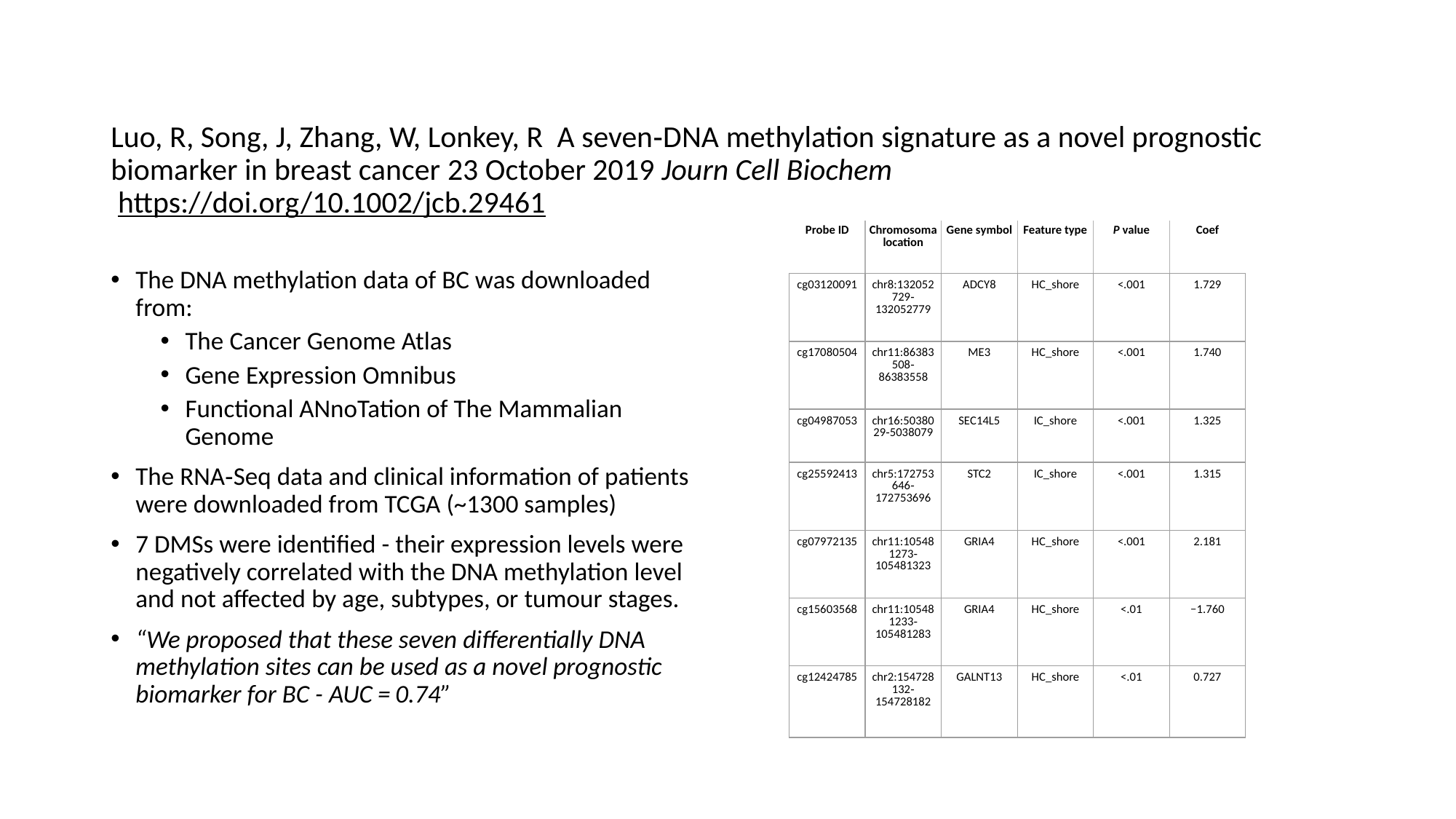

# Luo, R, Song, J, Zhang, W, Lonkey, R  A seven‐DNA methylation signature as a novel prognostic biomarker in breast cancer 23 October 2019 Journ Cell Biochem  https://doi.org/10.1002/jcb.29461

The DNA methylation data of BC was downloaded from:
The Cancer Genome Atlas
Gene Expression Omnibus
Functional ANnoTation of The Mammalian Genome
The RNA‐Seq data and clinical information of patients were downloaded from TCGA (~1300 samples)
7 DMSs were identified - their expression levels were negatively correlated with the DNA methylation level and not affected by age, subtypes, or tumour stages.
“We proposed that these seven differentially DNA methylation sites can be used as a novel prognostic biomarker for BC - AUC = 0.74”
| Probe ID | Chromosoma location | Gene symbol | Feature type | P value | Coef |
| --- | --- | --- | --- | --- | --- |
| cg03120091 | chr8:132052729‐132052779 | ADCY8 | HC\_shore | <.001 | 1.729 |
| cg17080504 | chr11:86383508‐86383558 | ME3 | HC\_shore | <.001 | 1.740 |
| cg04987053 | chr16:5038029‐5038079 | SEC14L5 | IC\_shore | <.001 | 1.325 |
| cg25592413 | chr5:172753646‐172753696 | STC2 | IC\_shore | <.001 | 1.315 |
| cg07972135 | chr11:105481273‐105481323 | GRIA4 | HC\_shore | <.001 | 2.181 |
| cg15603568 | chr11:105481233‐105481283 | GRIA4 | HC\_shore | <.01 | −1.760 |
| cg12424785 | chr2:154728132‐154728182 | GALNT13 | HC\_shore | <.01 | 0.727 |